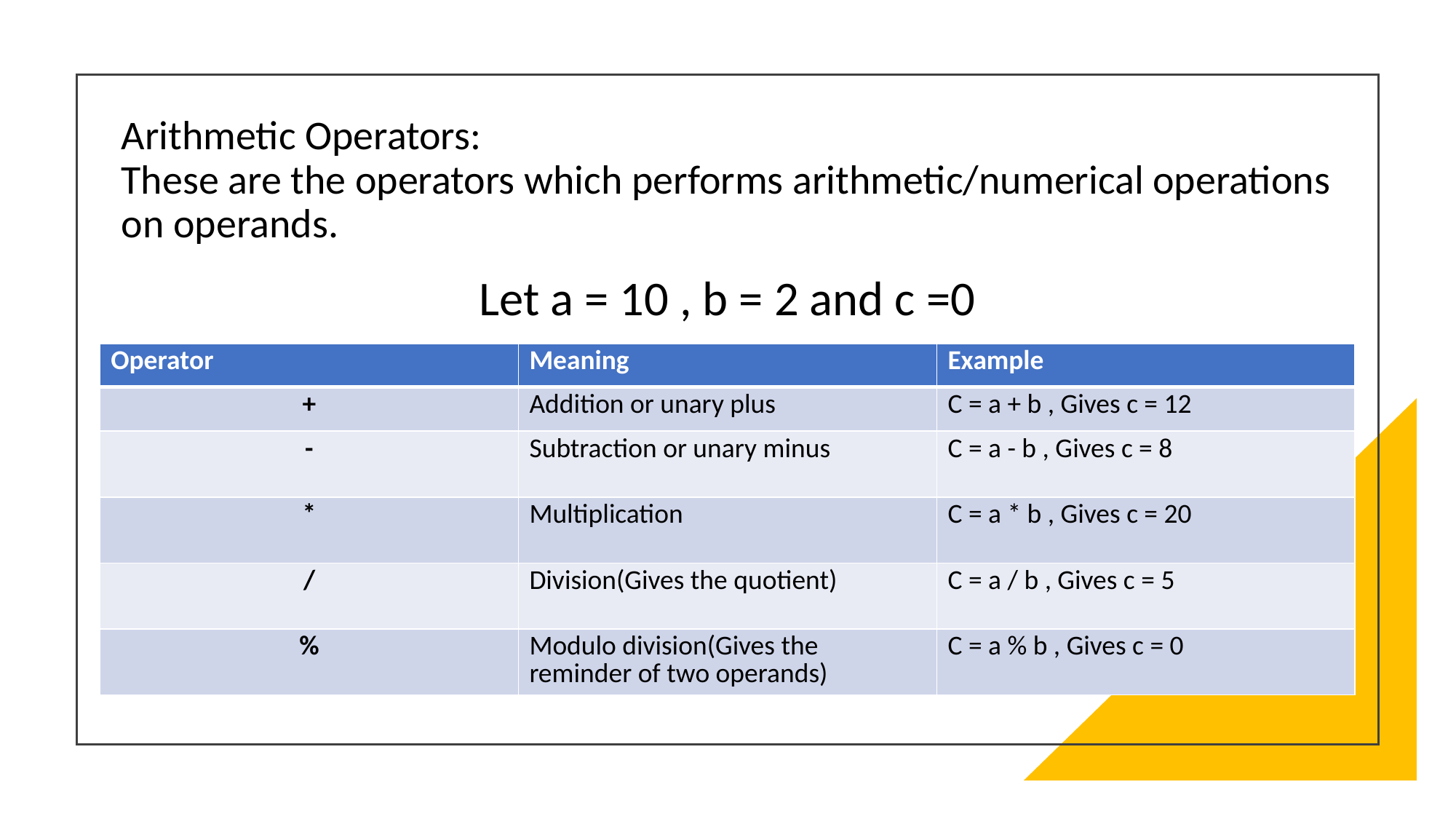

# Arithmetic Operators: These are the operators which performs arithmetic/numerical operations on operands.
Let a = 10 , b = 2 and c =0
| Operator | Meaning | Example |
| --- | --- | --- |
| + | Addition or unary plus | C = a + b , Gives c = 12 |
| - | Subtraction or unary minus | C = a - b , Gives c = 8 |
| \* | Multiplication | C = a \* b , Gives c = 20 |
| / | Division(Gives the quotient) | C = a / b , Gives c = 5 |
| % | Modulo division(Gives the reminder of two operands) | C = a % b , Gives c = 0 |